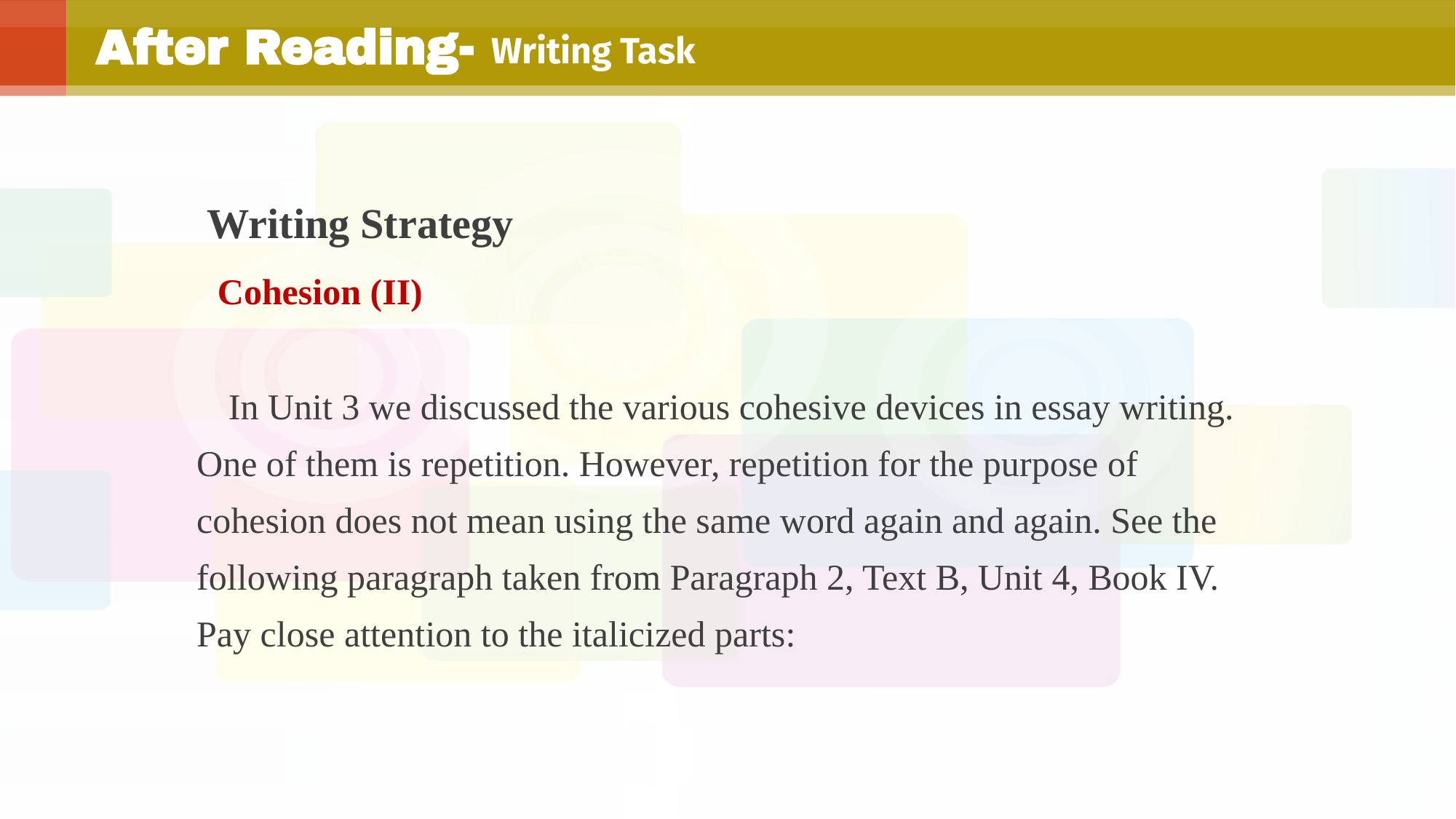

After Reading- Writing Task
    Writing Strategy
     Cohesion (II)

       In Unit 3 we discussed the various cohesive devices in essay writing. One of them is repetition. However, repetition for the purpose of cohesion does not mean using the same word again and again. See the following paragraph taken from Paragraph 2, Text B, Unit 4, Book IV. Pay close attention to the italicized parts: